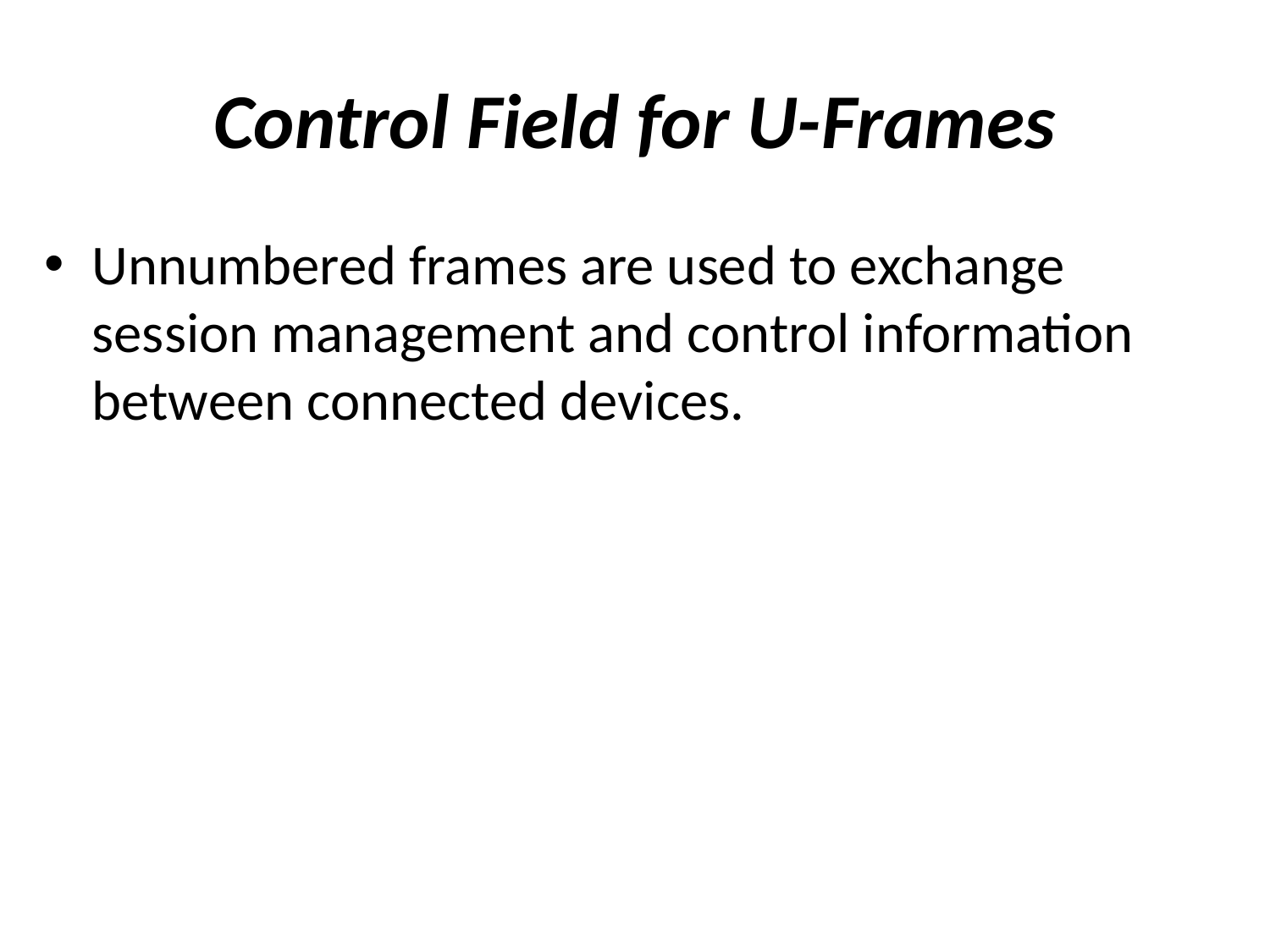

# Control Field for U-Frames
Unnumbered frames are used to exchange session management and control information between connected devices.